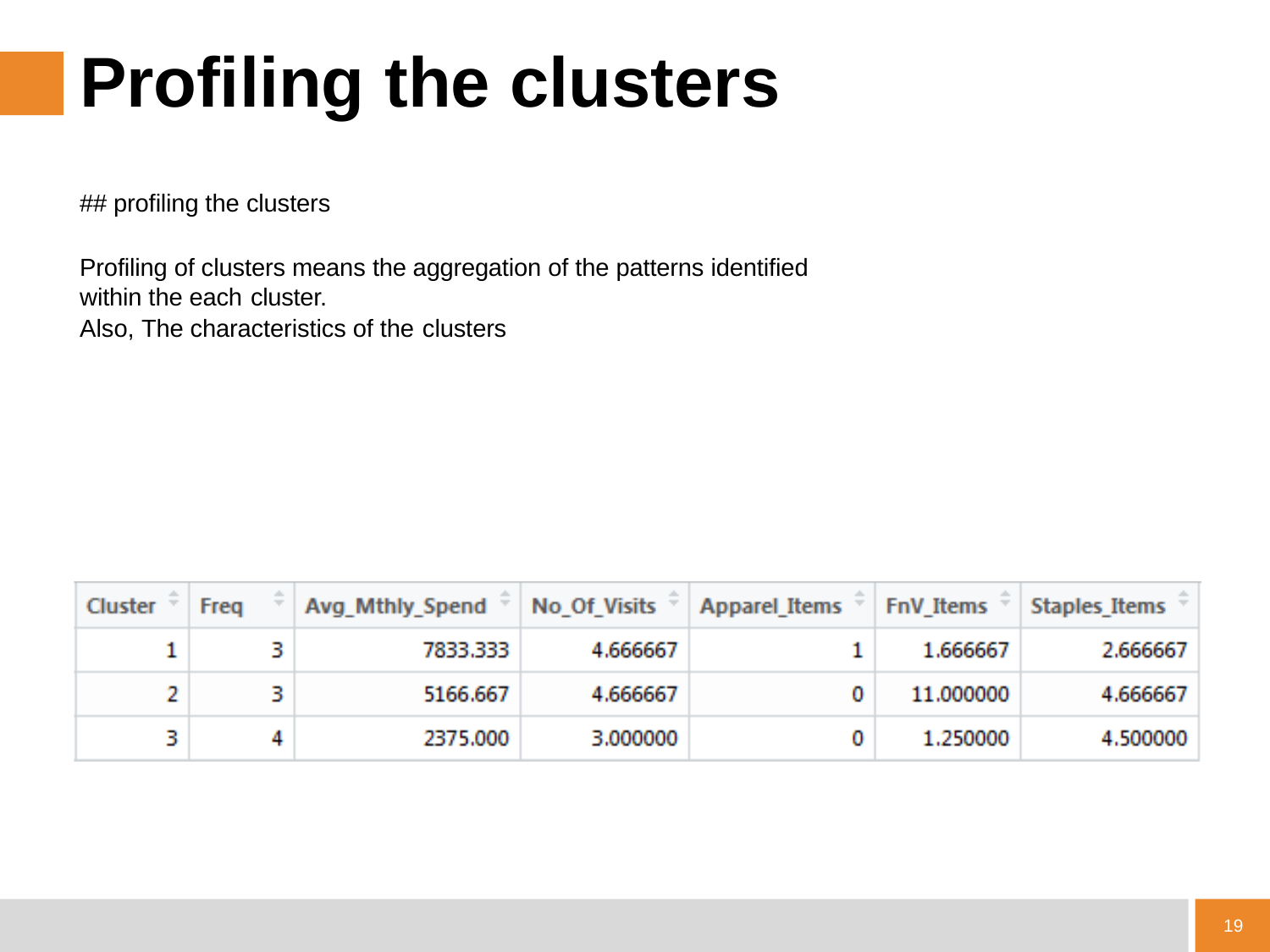

# Profiling the clusters
## profiling the clusters

Profiling of clusters means the aggregation of the patterns identified  within the each cluster.
Also, The characteristics of the clusters

19